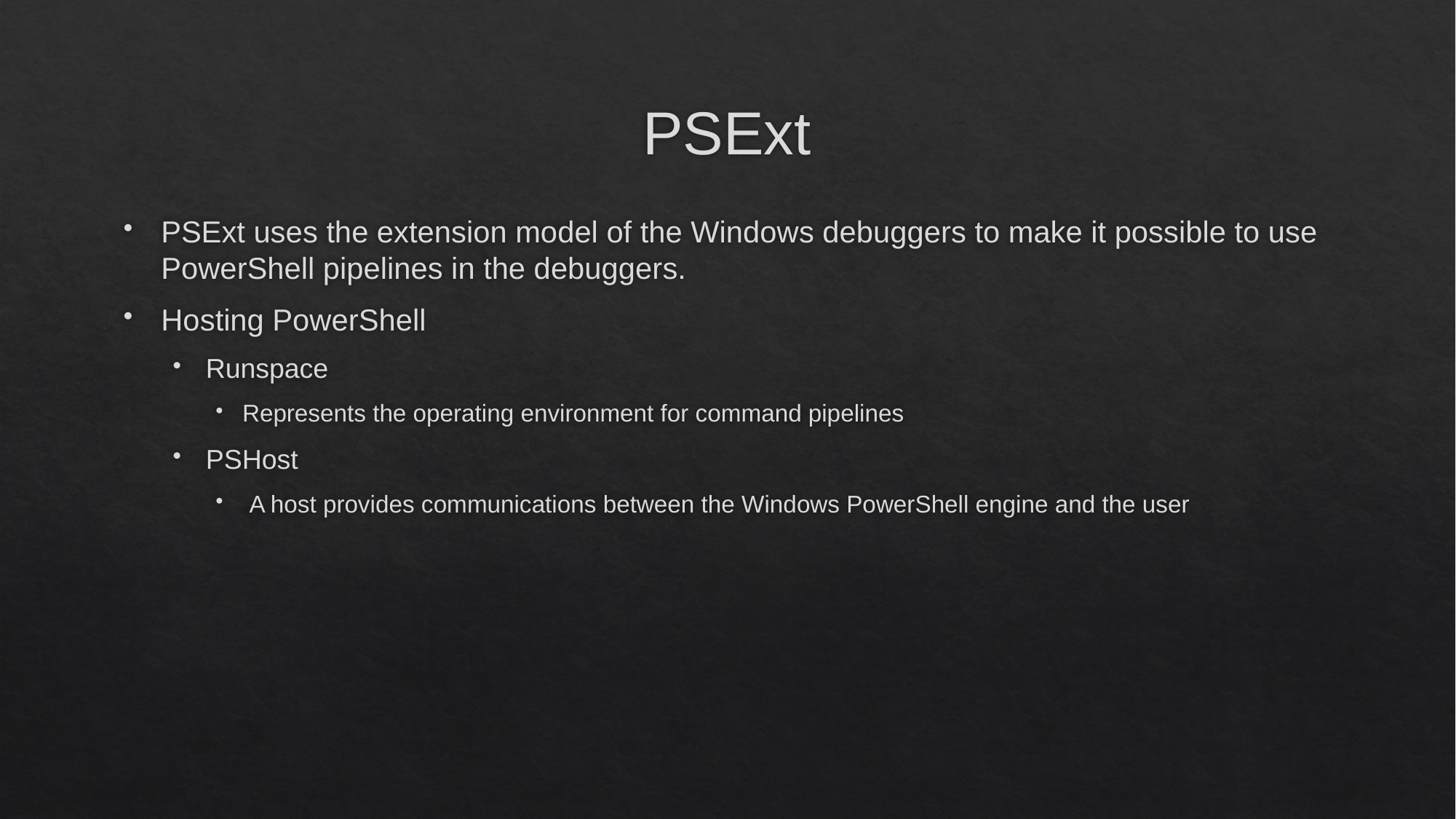

# PSExt
PSExt uses the extension model of the Windows debuggers to make it possible to use PowerShell pipelines in the debuggers.
Hosting PowerShell
Runspace
Represents the operating environment for command pipelines
PSHost
 A host provides communications between the Windows PowerShell engine and the user